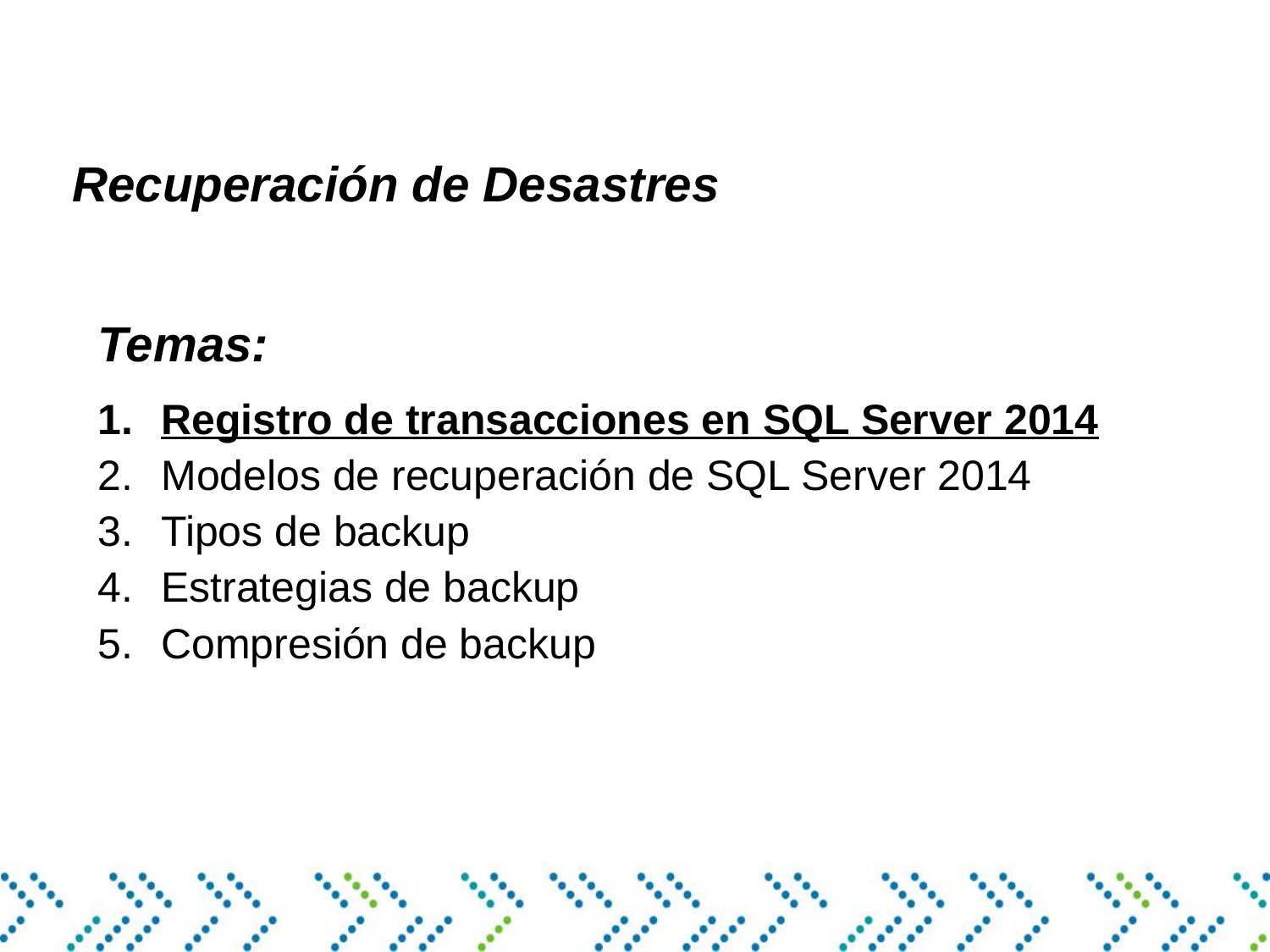

Base de Datos Avanzado I
#
Recuperación de Desastres

Temas:

Registro de transacciones en SQL Server 2014
Modelos de recuperación de SQL Server 2014
Tipos de backup
Estrategias de backup
Compresión de backup